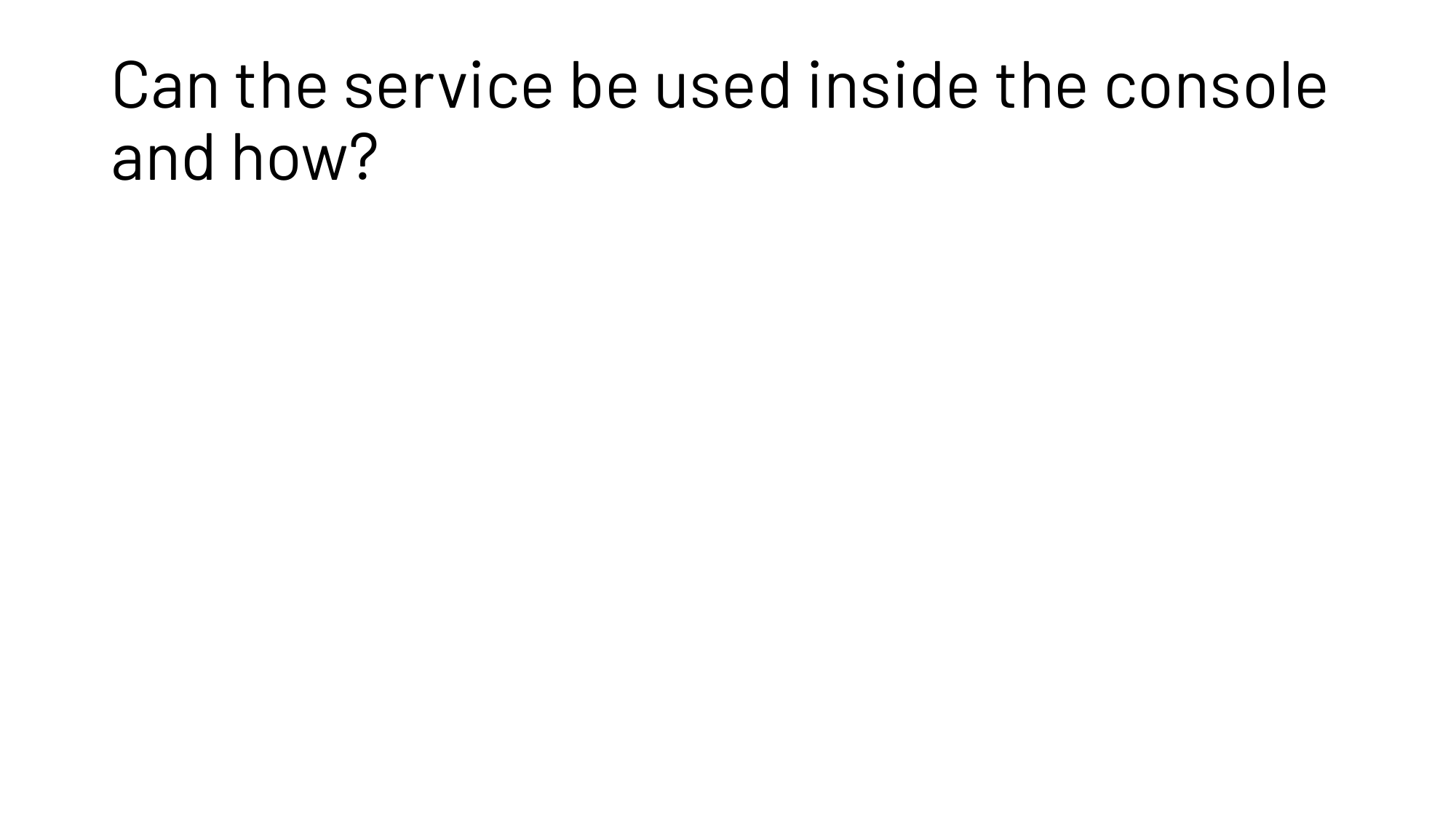

# Can the service be used inside the console and how?